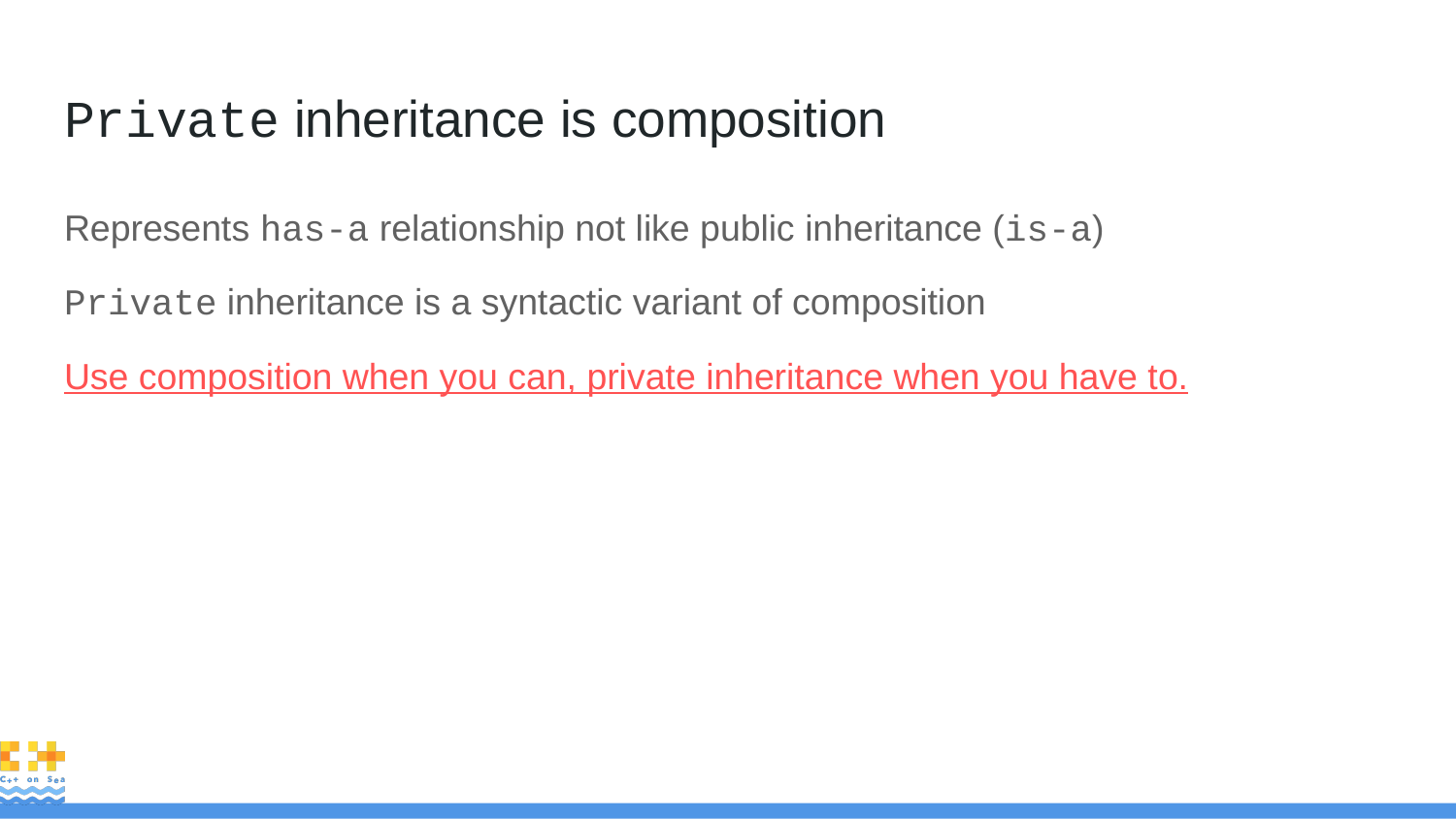

# Private inheritance is composition
Represents has-a relationship not like public inheritance (is-a)
Private inheritance is a syntactic variant of composition
Use composition when you can, private inheritance when you have to.